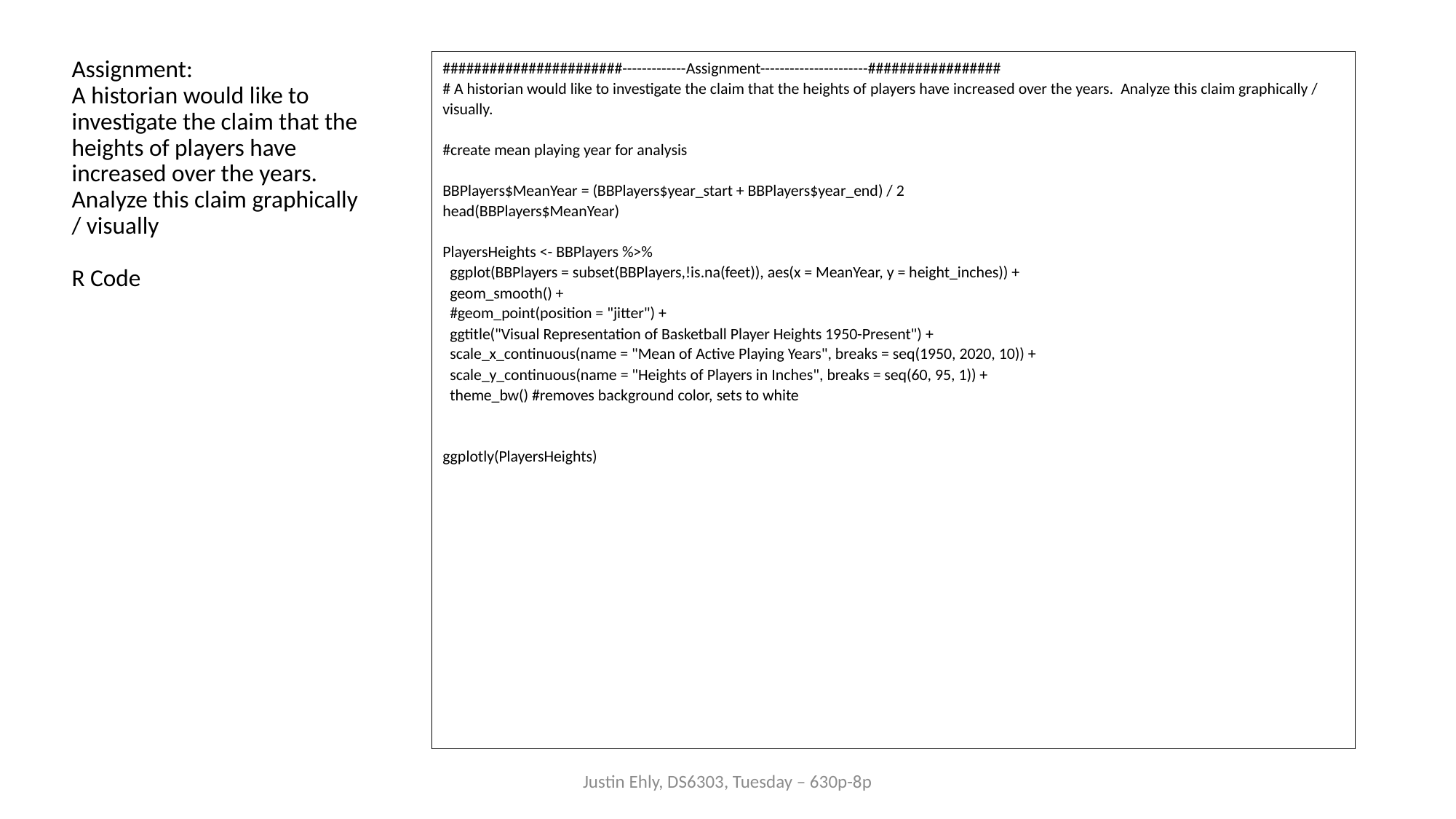

# Assignment: A historian would like to investigate the claim that the heights of players have increased over the years.  Analyze this claim graphically / visually R Code
#######################-------------Assignment----------------------#################
# A historian would like to investigate the claim that the heights of players have increased over the years.  Analyze this claim graphically / visually.

#create mean playing year for analysis

BBPlayers$MeanYear = (BBPlayers$year_start + BBPlayers$year_end) / 2
head(BBPlayers$MeanYear)

PlayersHeights <- BBPlayers %>%
  ggplot(BBPlayers = subset(BBPlayers,!is.na(feet)), aes(x = MeanYear, y = height_inches)) +
  geom_smooth() +
  #geom_point(position = "jitter") +
  ggtitle("Visual Representation of Basketball Player Heights 1950-Present") +
  scale_x_continuous(name = "Mean of Active Playing Years", breaks = seq(1950, 2020, 10)) +
  scale_y_continuous(name = "Heights of Players in Inches", breaks = seq(60, 95, 1)) +
  theme_bw() #removes background color, sets to white

ggplotly(PlayersHeights)
Justin Ehly, DS6303, Tuesday – 630p-8p